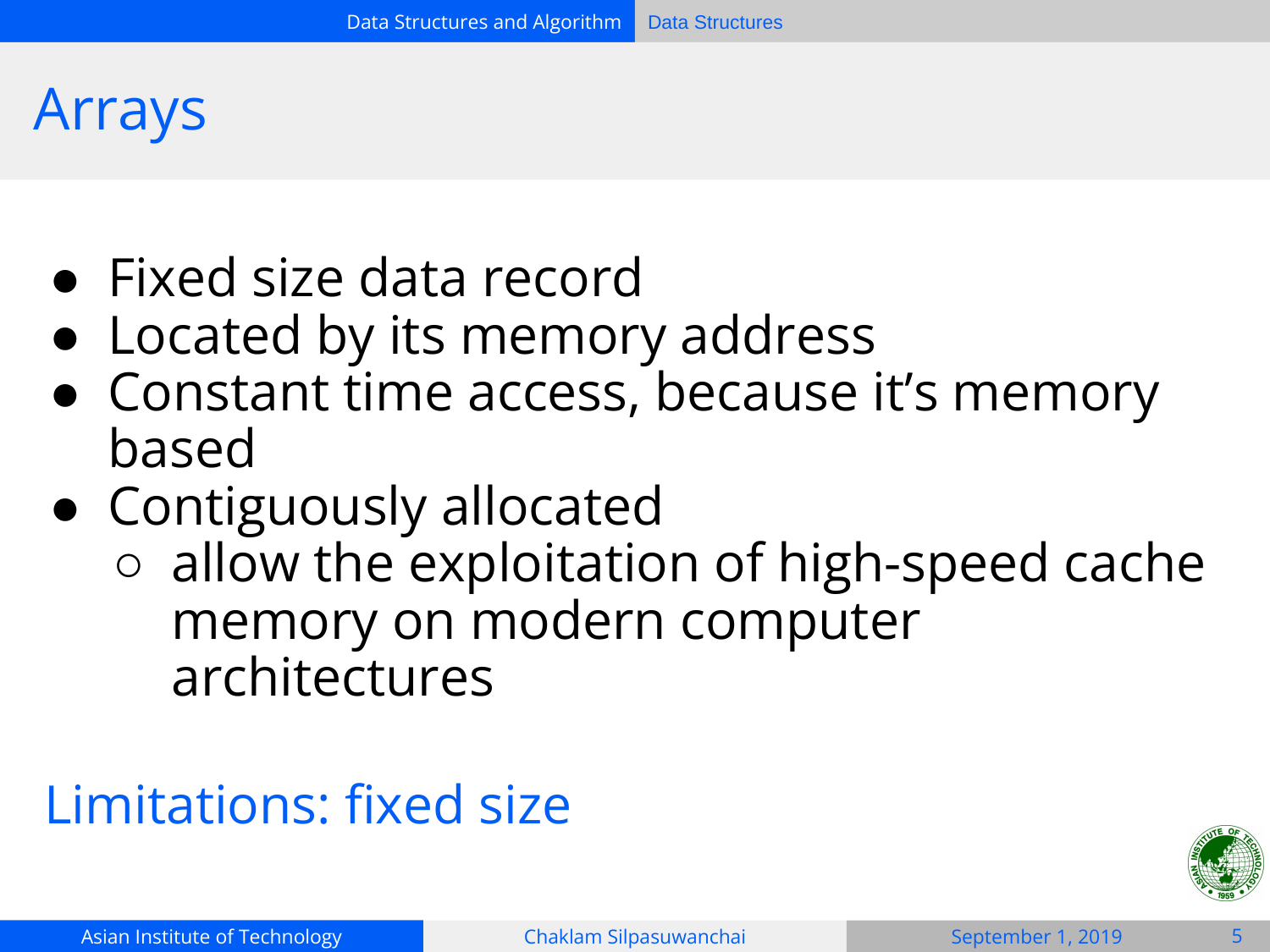

# Arrays
Fixed size data record
Located by its memory address
Constant time access, because it’s memory based
Contiguously allocated
allow the exploitation of high-speed cache memory on modern computer architectures

Limitations: fixed size
5